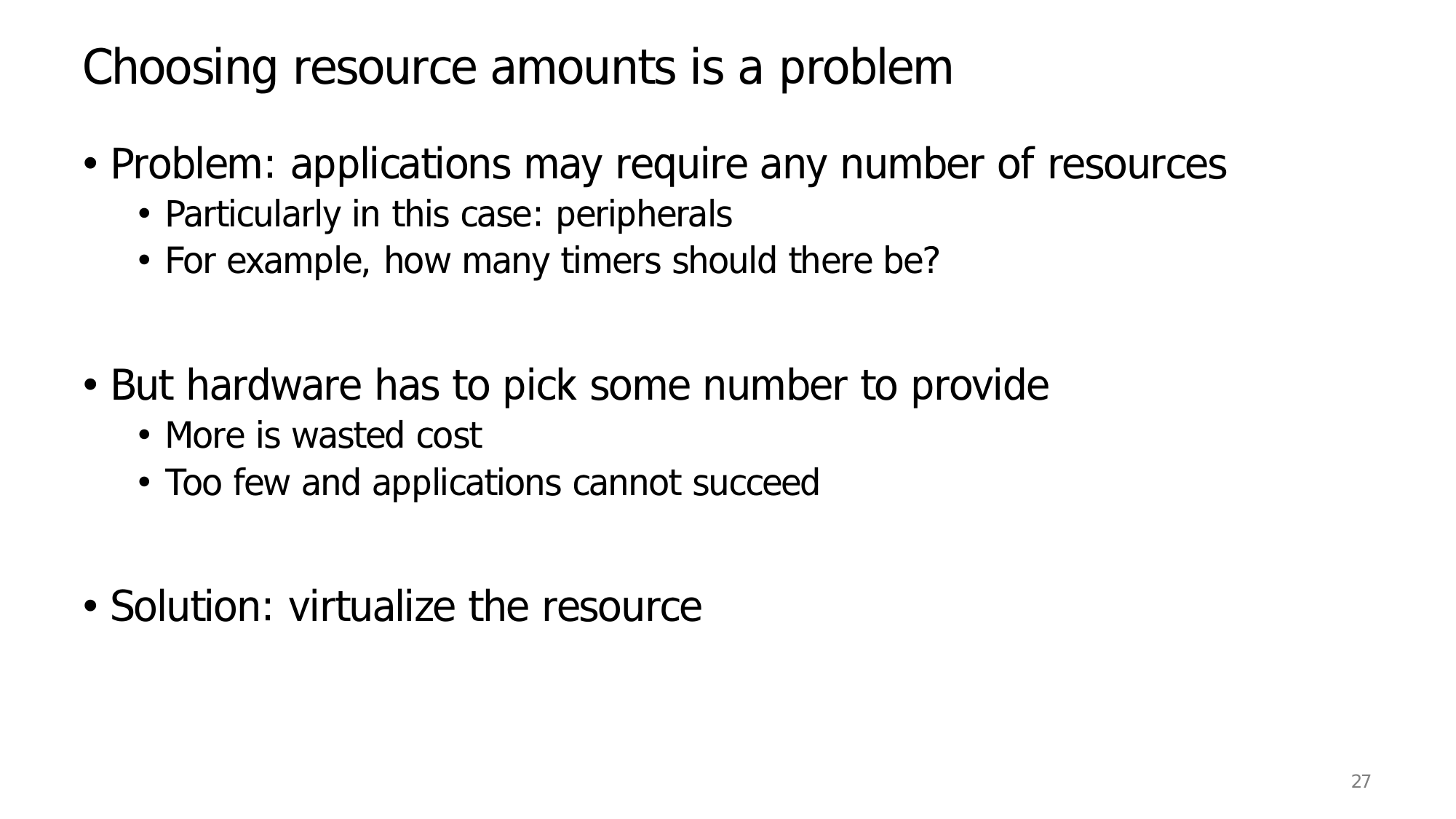

# Choosing resource amounts is a problem
Problem: applications may require any number of resources
Particularly in this case: peripherals
For example, how many timers should there be?

But hardware has to pick some number to provide
More is wasted cost
Too few and applications cannot succeed

Solution: virtualize the resource
27